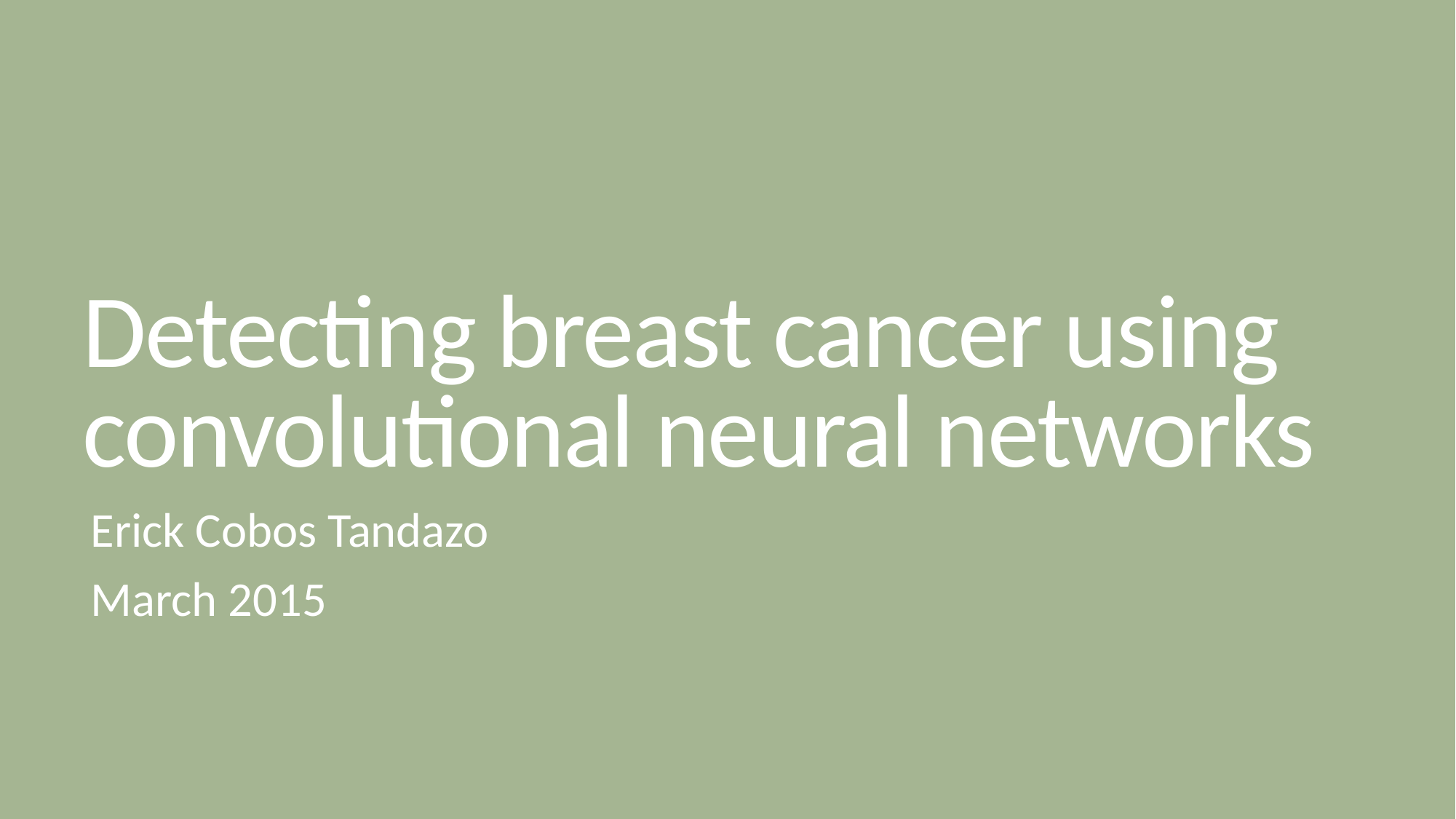

# Detecting breast cancer using convolutional neural networks
Erick Cobos Tandazo
March 2015